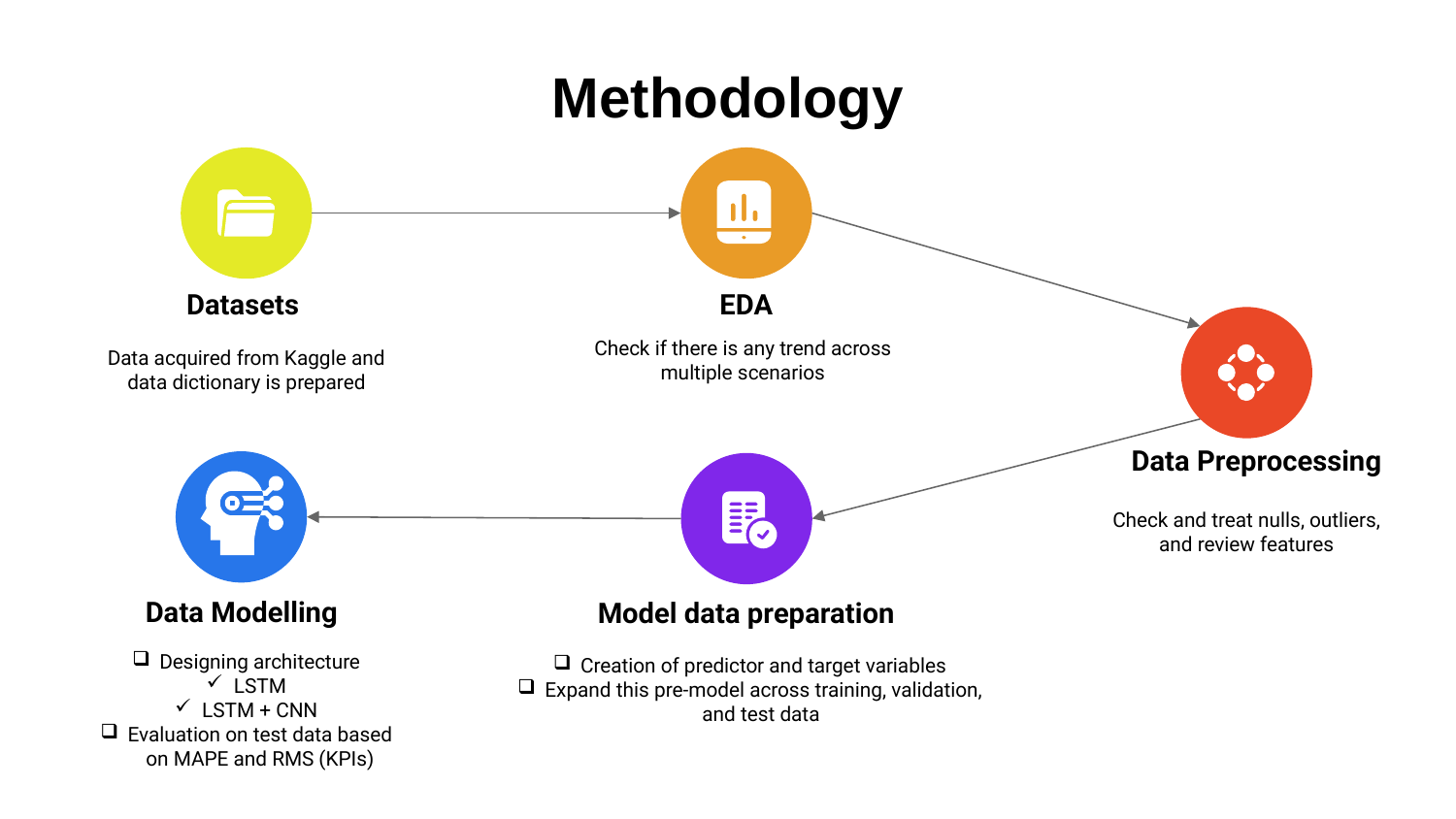

# Methodology

Datasets
Data acquired from Kaggle and data dictionary is prepared
EDA
Check if there is any trend across multiple scenarios

Data Preprocessing
Check and treat nulls, outliers, and review features

Data Modelling
Designing architecture
LSTM
LSTM + CNN
Evaluation on test data based on MAPE and RMS (KPIs)
Model data preparation
Creation of predictor and target variables
Expand this pre-model across training, validation, and test data